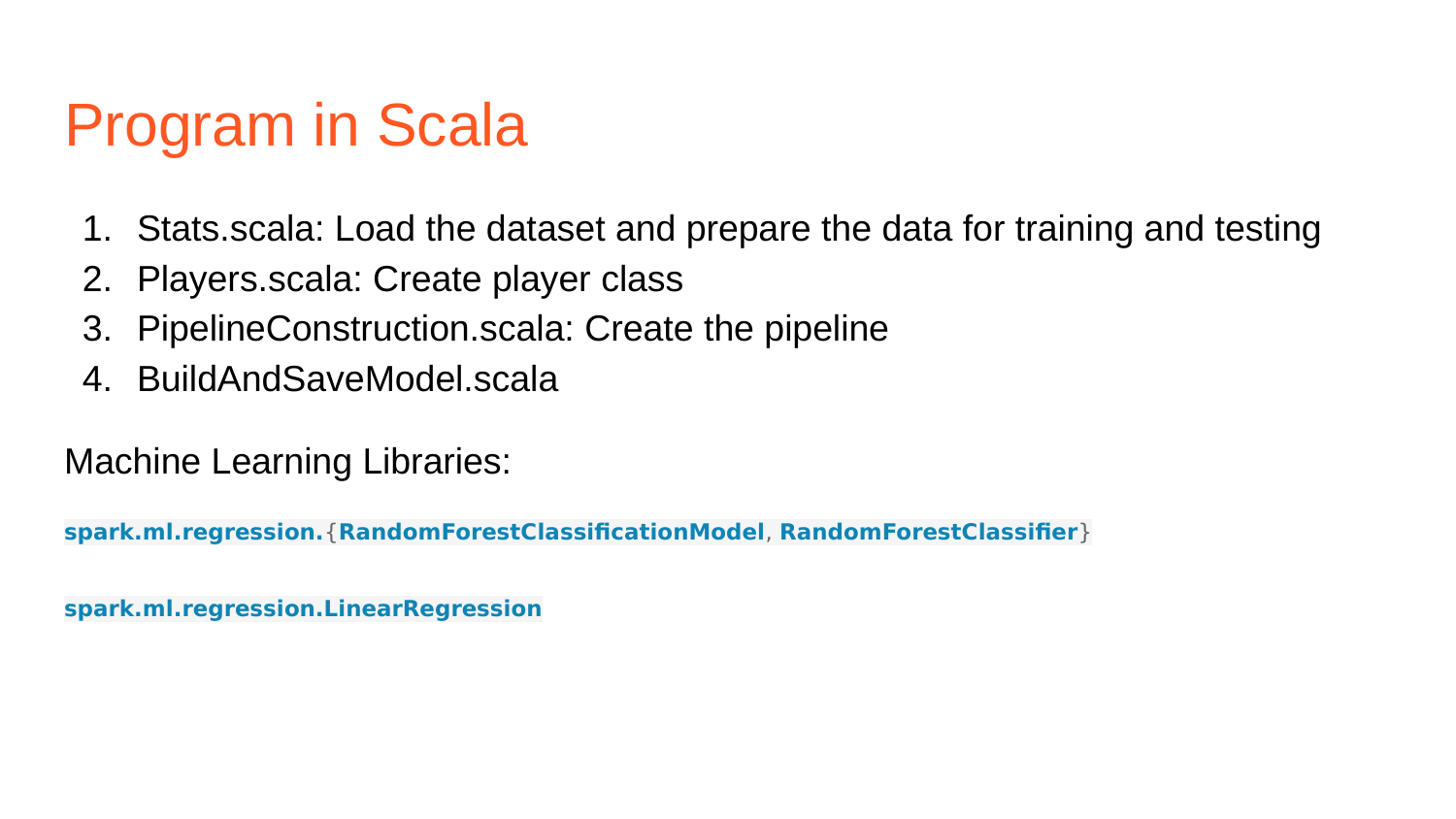

# Program in Scala
Stats.scala: Load the dataset and prepare the data for training and testing
Players.scala: Create player class
PipelineConstruction.scala: Create the pipeline
BuildAndSaveModel.scala
Machine Learning Libraries:
spark.ml.regression.{RandomForestClassificationModel, RandomForestClassifier}
spark.ml.regression.LinearRegression